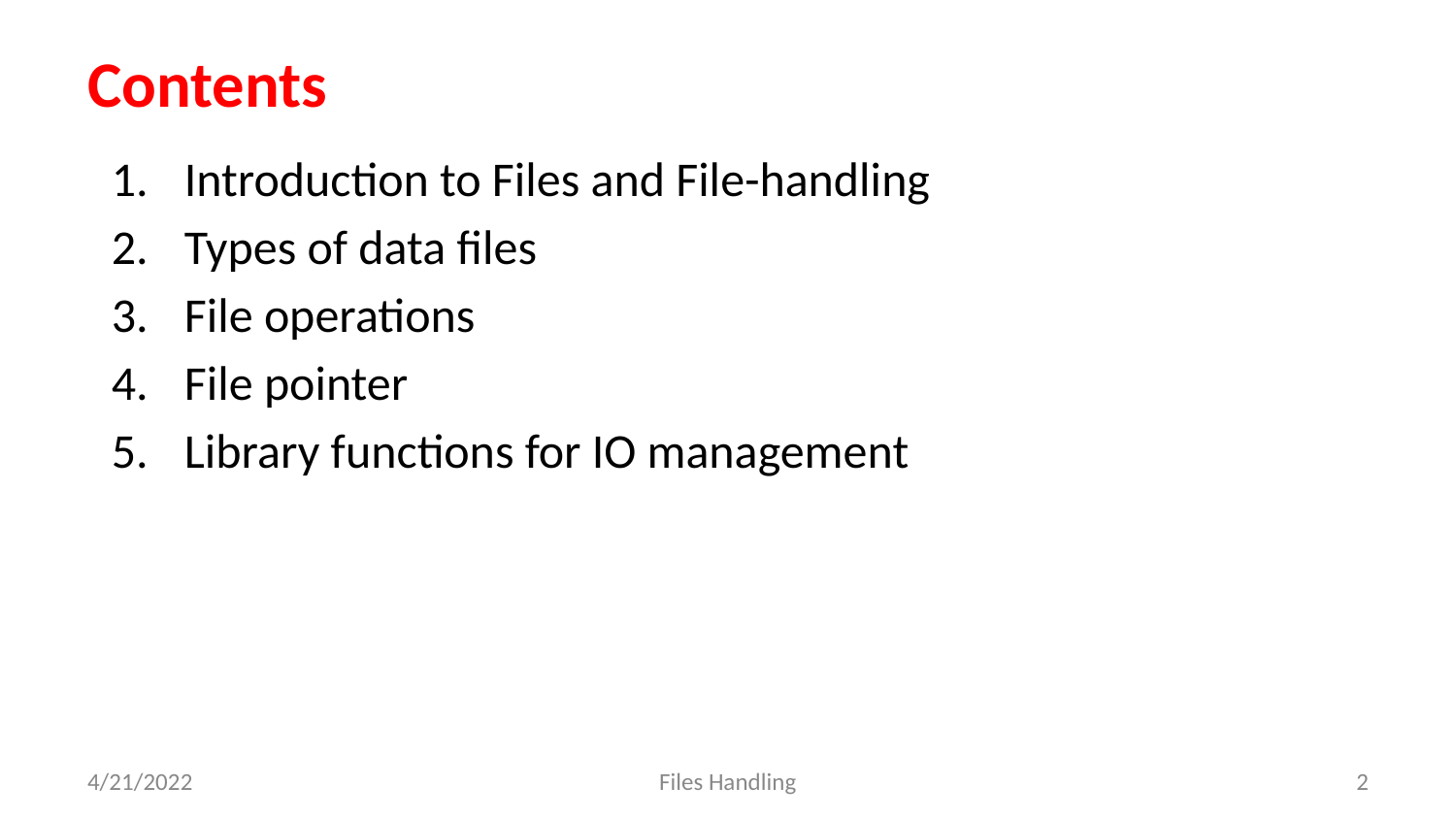

# Contents
Introduction to Files and File-handling
Types of data files
File operations
File pointer
Library functions for IO management
4/21/2022
Files Handling
2